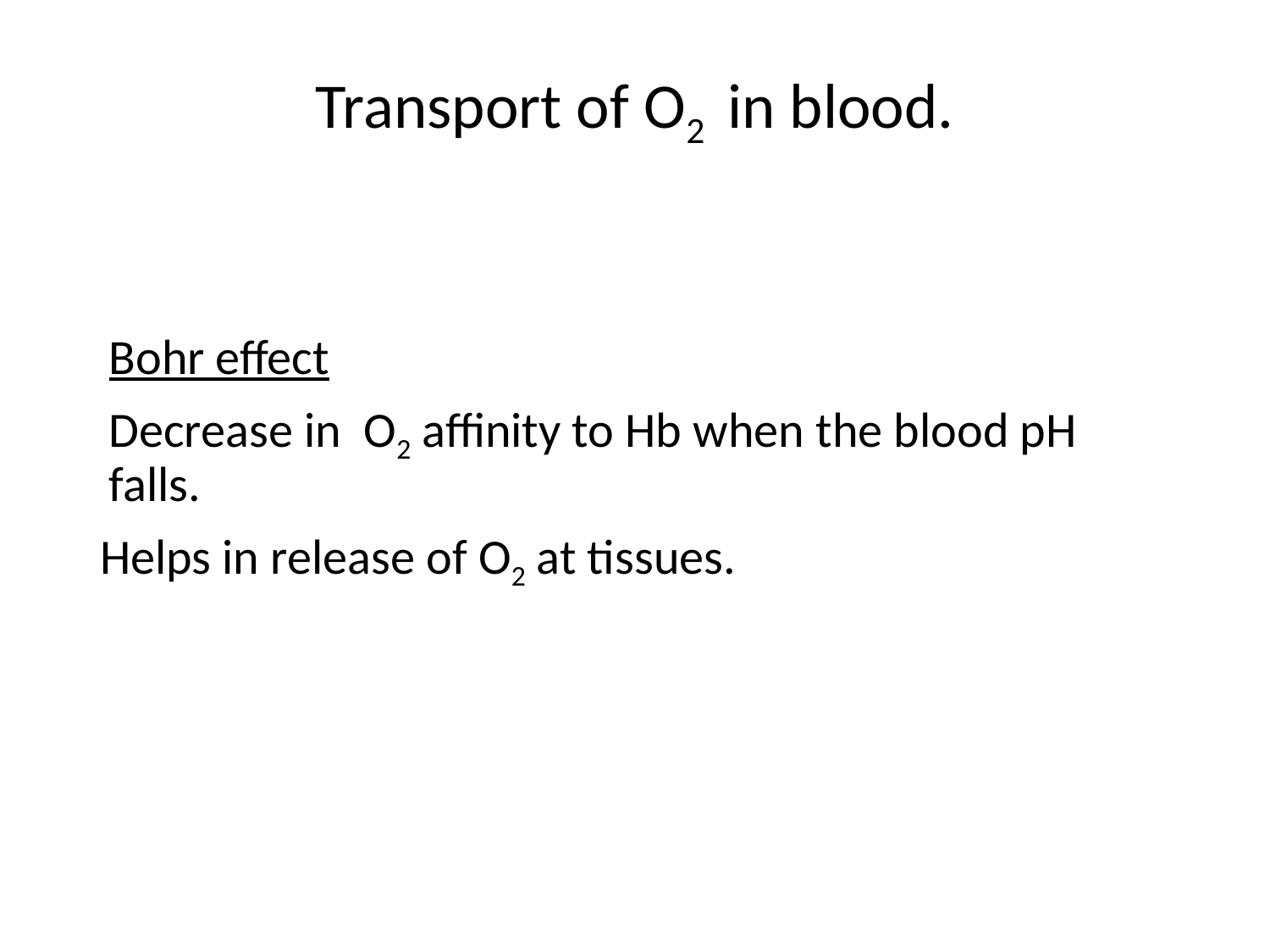

# Transport of O2  in blood.

Bohr effect
Decrease in  O2 affinity to Hb when the blood pH falls.
Helps in release of O2 at tissues.